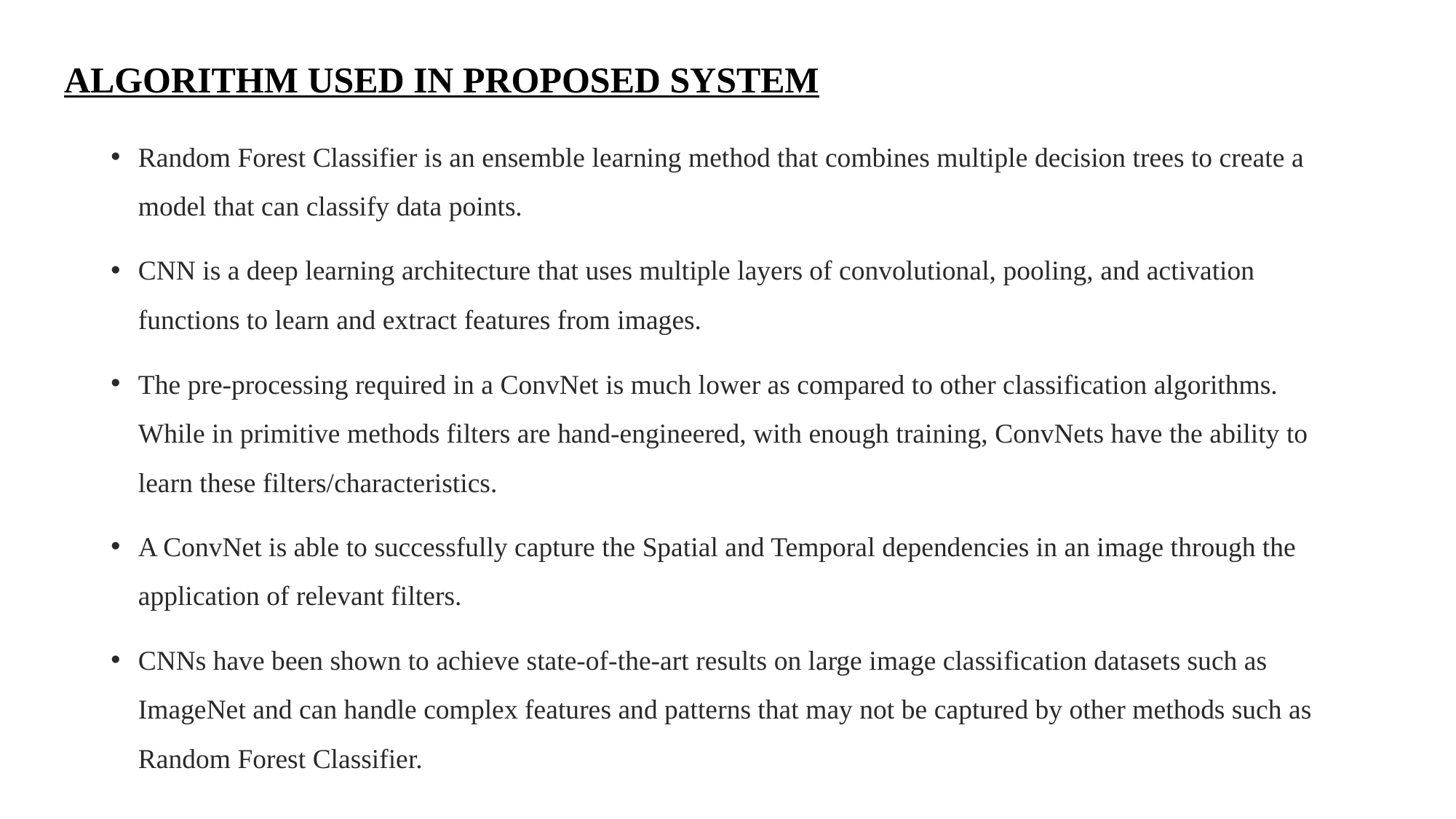

# ALGORITHM USED IN PROPOSED SYSTEM
Random Forest Classifier is an ensemble learning method that combines multiple decision trees to create a model that can classify data points.
CNN is a deep learning architecture that uses multiple layers of convolutional, pooling, and activation functions to learn and extract features from images.
The pre-processing required in a ConvNet is much lower as compared to other classification algorithms. While in primitive methods filters are hand-engineered, with enough training, ConvNets have the ability to learn these filters/characteristics.
A ConvNet is able to successfully capture the Spatial and Temporal dependencies in an image through the application of relevant filters.
CNNs have been shown to achieve state-of-the-art results on large image classification datasets such as ImageNet and can handle complex features and patterns that may not be captured by other methods such as Random Forest Classifier.